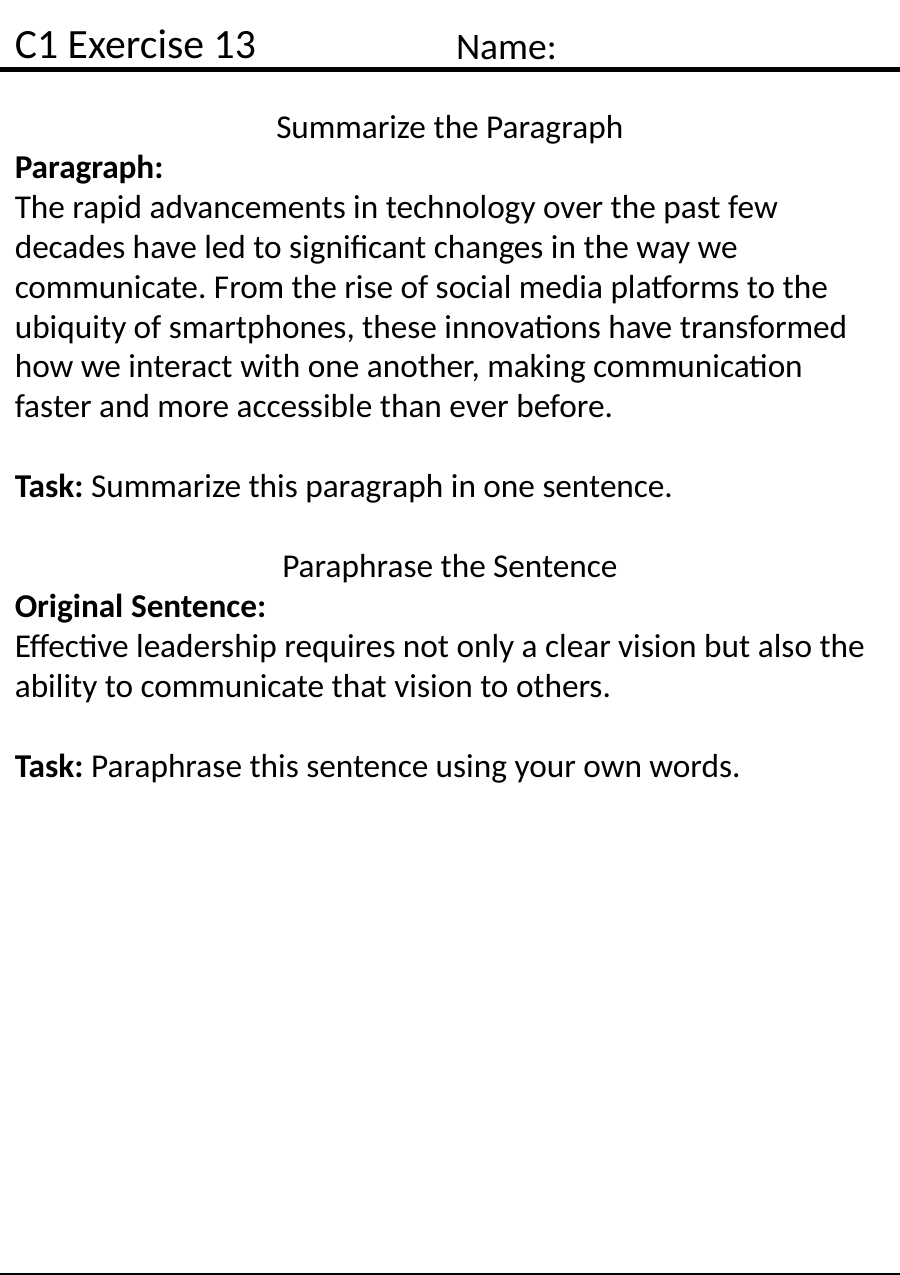

C1 Exercise 13
Name:
Summarize the Paragraph
Paragraph:
The rapid advancements in technology over the past few decades have led to significant changes in the way we communicate. From the rise of social media platforms to the ubiquity of smartphones, these innovations have transformed how we interact with one another, making communication faster and more accessible than ever before.

Task: Summarize this paragraph in one sentence.

Paraphrase the Sentence
Original Sentence:
Effective leadership requires not only a clear vision but also the ability to communicate that vision to others.

Task: Paraphrase this sentence using your own words.